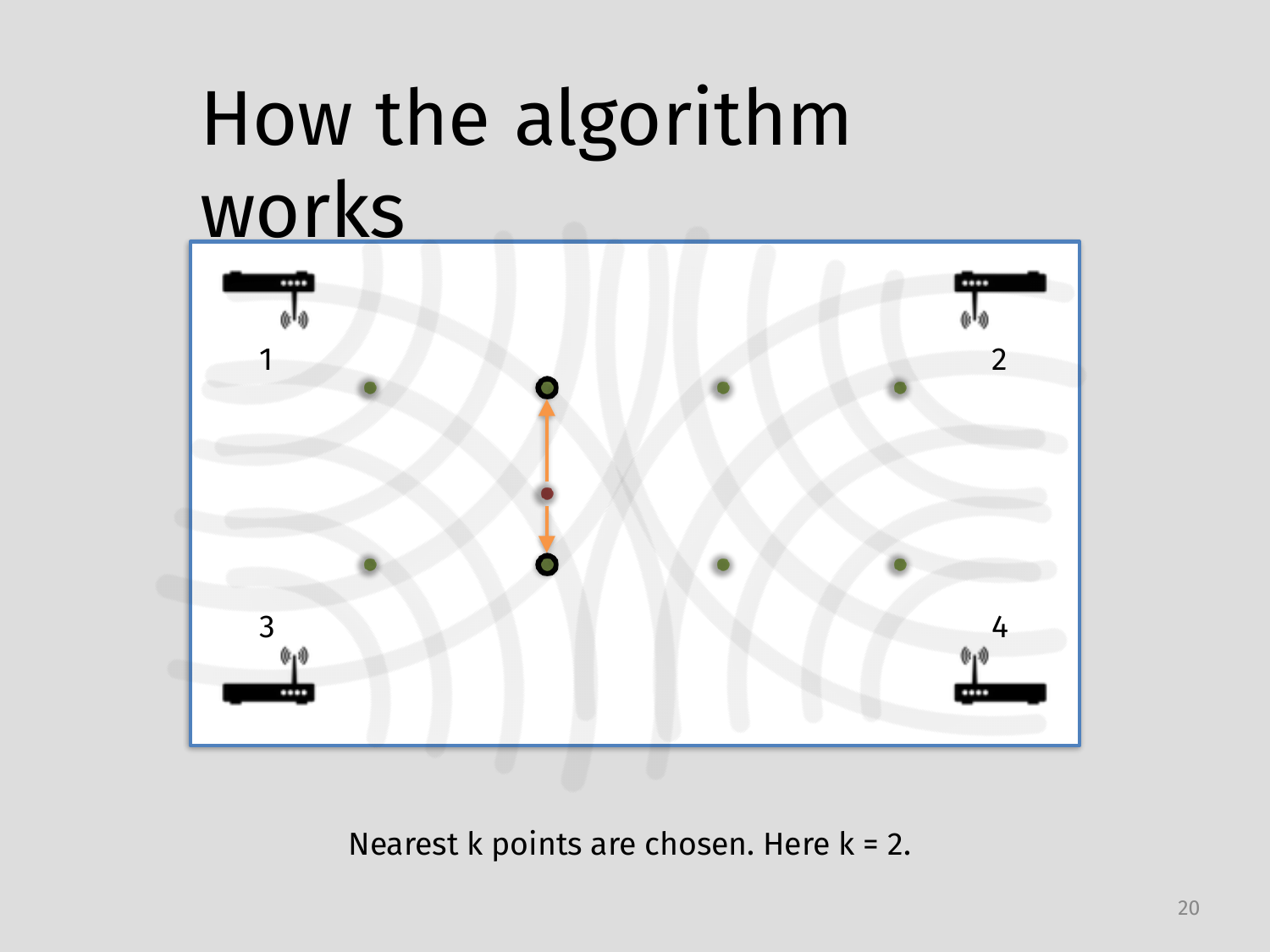

# How	the	algorithm works

1
2

3
4
Nearest k points are chosen. Here k = 2.
20